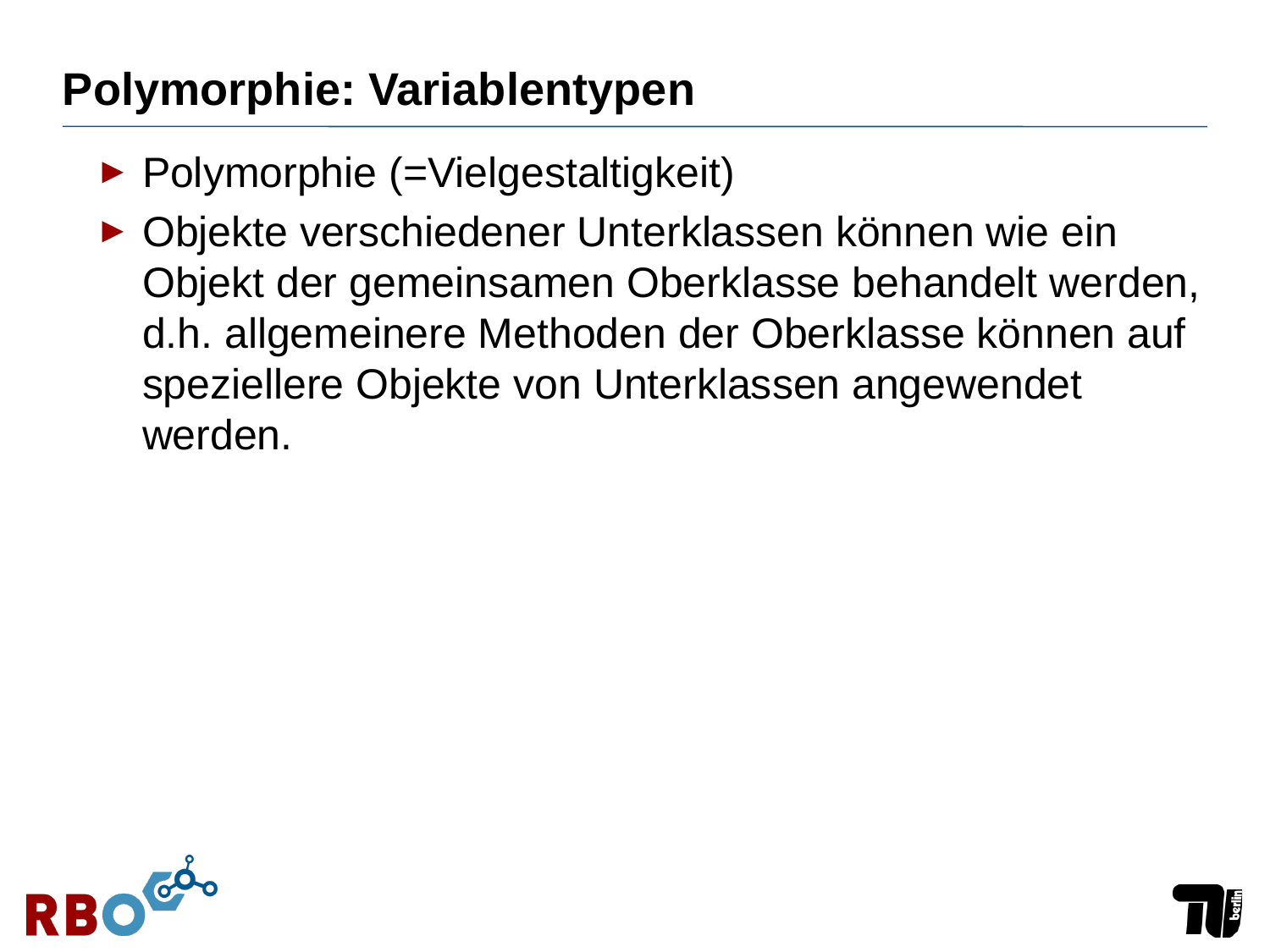

# Polymorphie: Variablentypen
Polymorphie (=Vielgestaltigkeit)
Objekte verschiedener Unterklassen können wie ein Objekt der gemeinsamen Oberklasse behandelt werden, d.h. allgemeinere Methoden der Oberklasse können auf speziellere Objekte von Unterklassen angewendet werden.